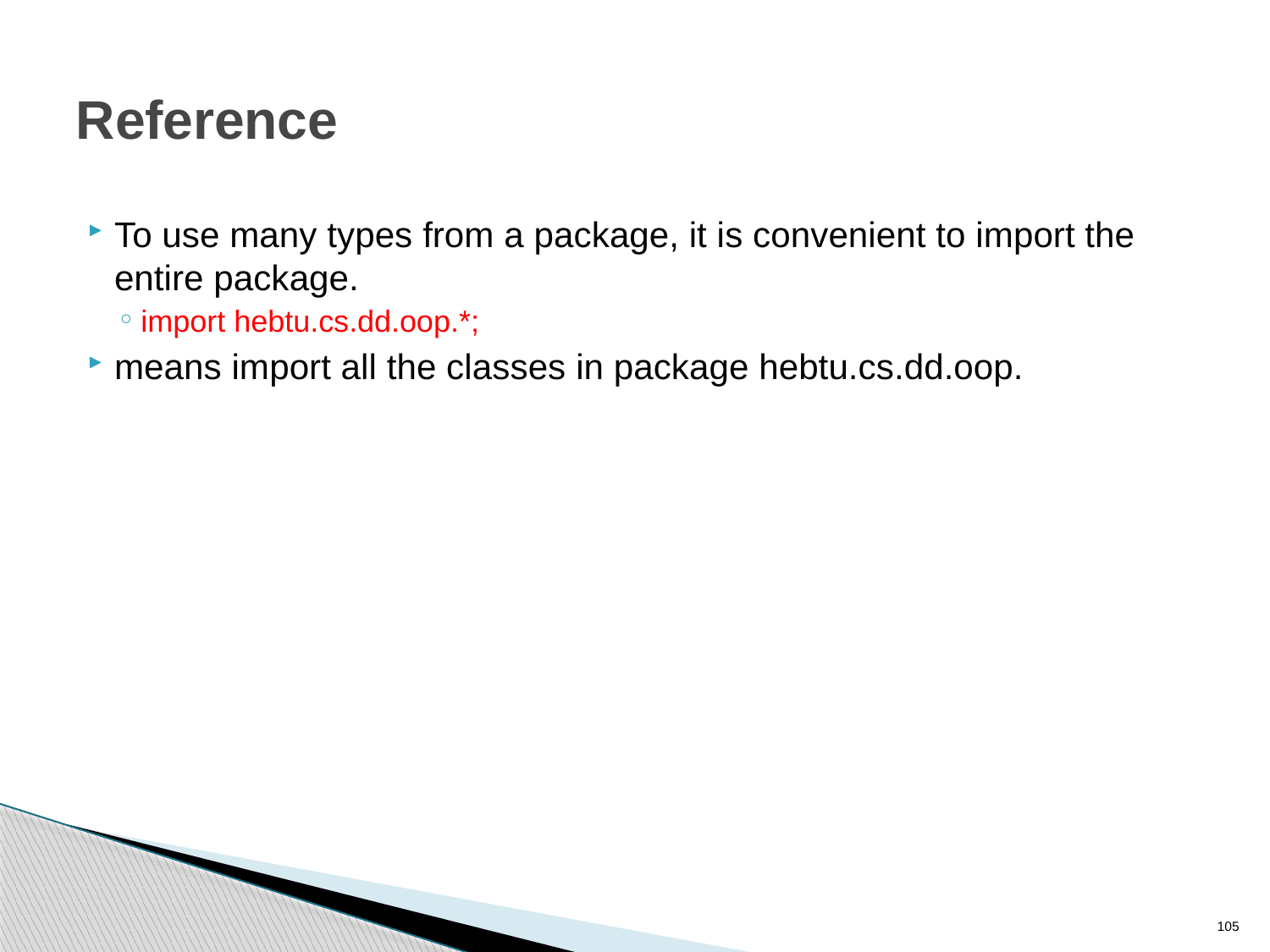

# Reference
To use many types from a package, it is convenient to import the entire package.
import hebtu.cs.dd.oop.*;
means import all the classes in package hebtu.cs.dd.oop.

105